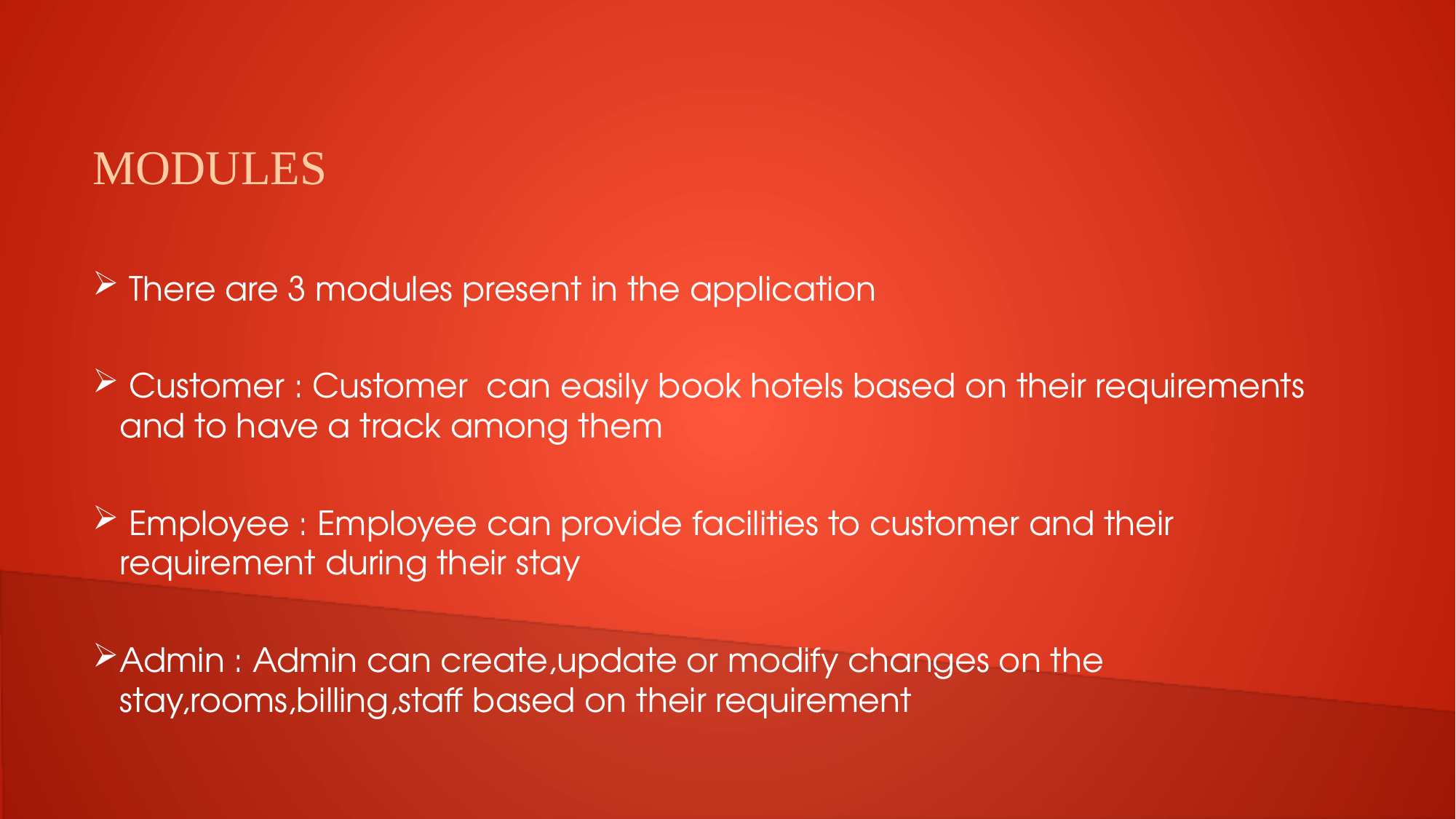

modules
 There are 3 modules present in the application

 Customer : Customer  can easily book hotels based on their requirements and to have a track among them

 Employee : Employee can provide facilities to customer and their requirement during their stay

Admin : Admin can create,update or modify changes on the stay,rooms,billing,staff based on their requirement